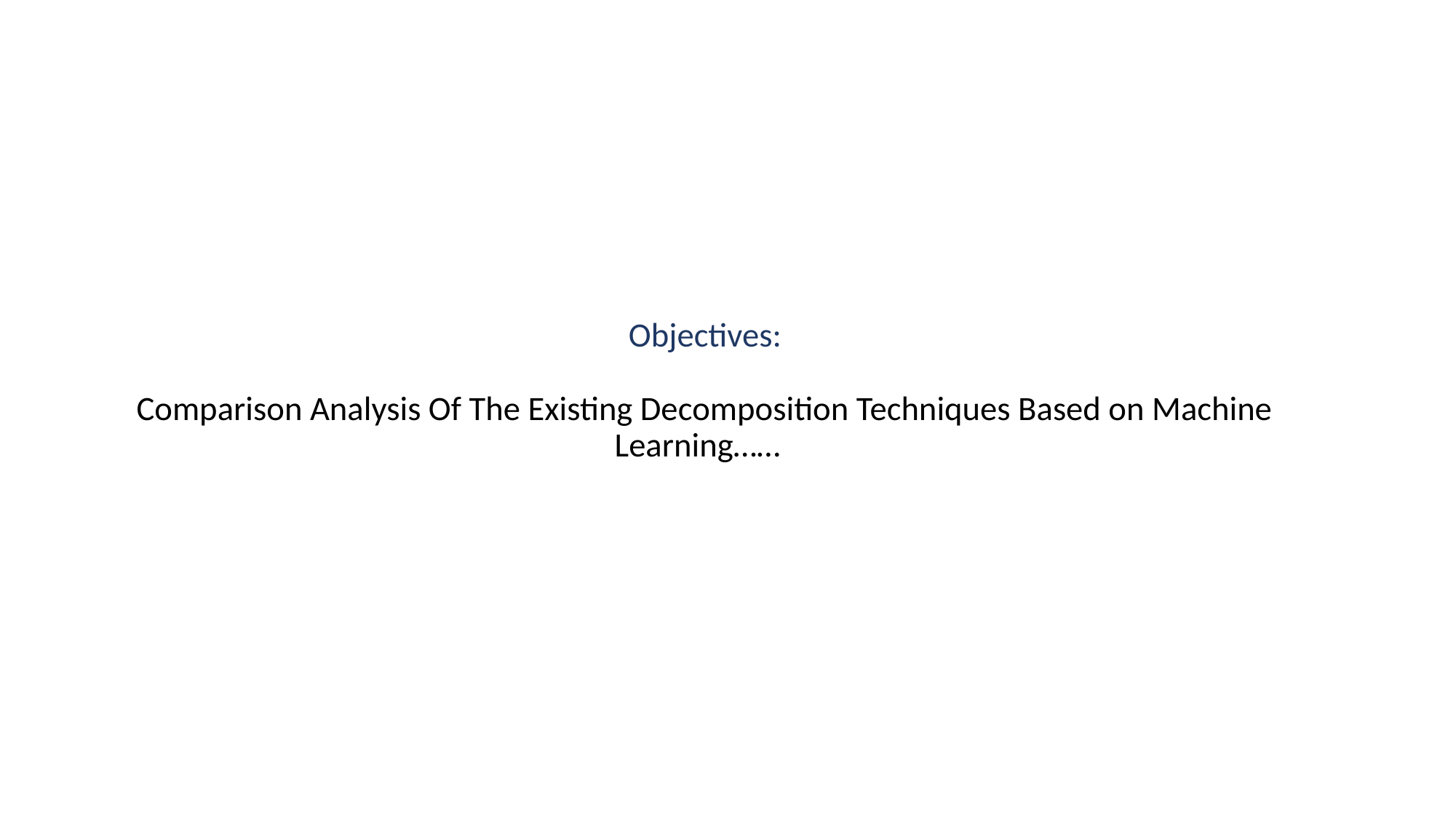

# Objectives: Comparison Analysis Of The Existing Decomposition Techniques Based on Machine Learning……